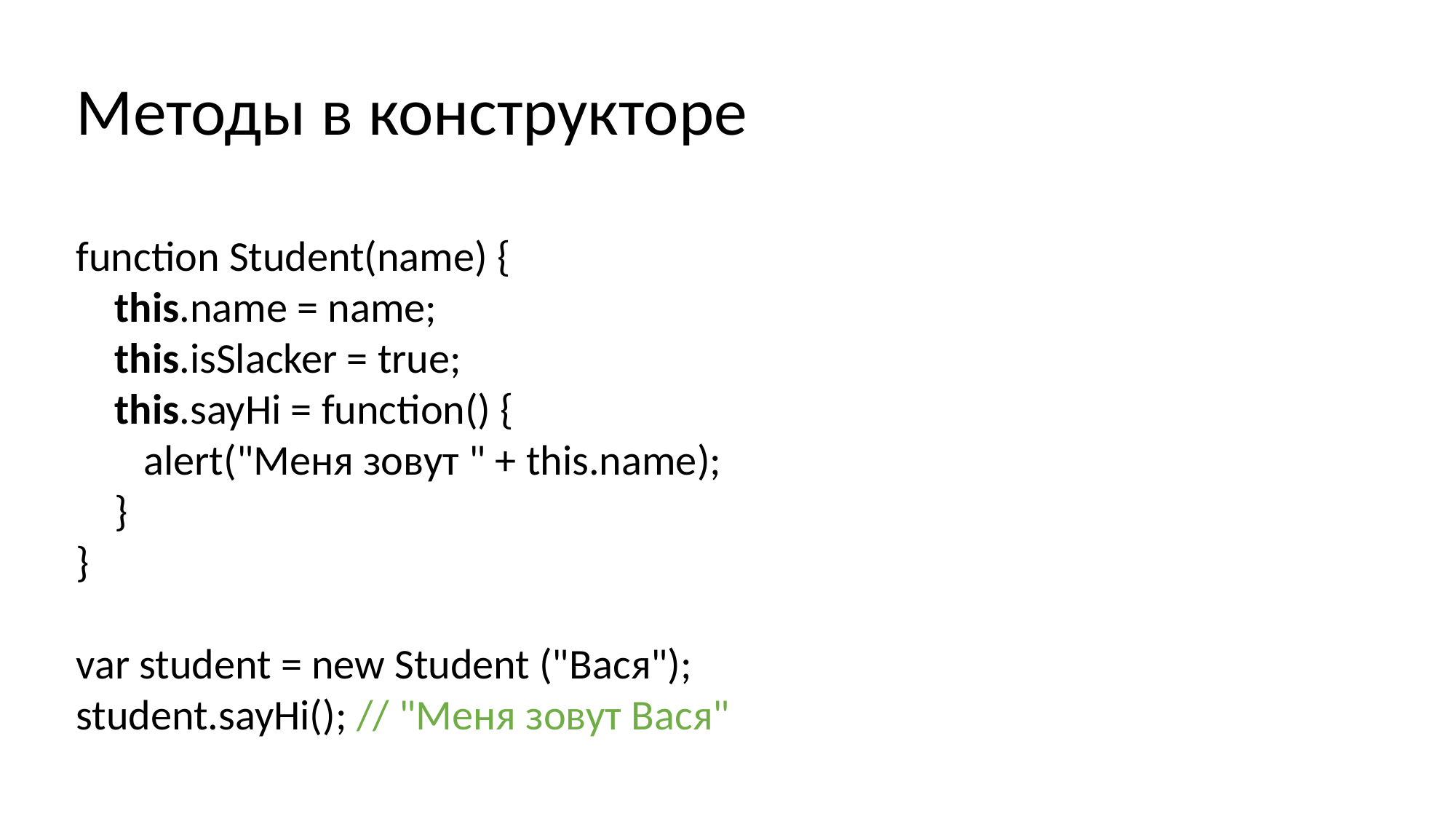

Методы в конструкторе

function Student(name) {
    this.name = name;
    this.isSlacker = true;
    this.sayHi = function() {
       alert("Меня зовут " + this.name);
    }
}

var student = new Student ("Вася");
student.sayHi(); // "Меня зовут Вася"